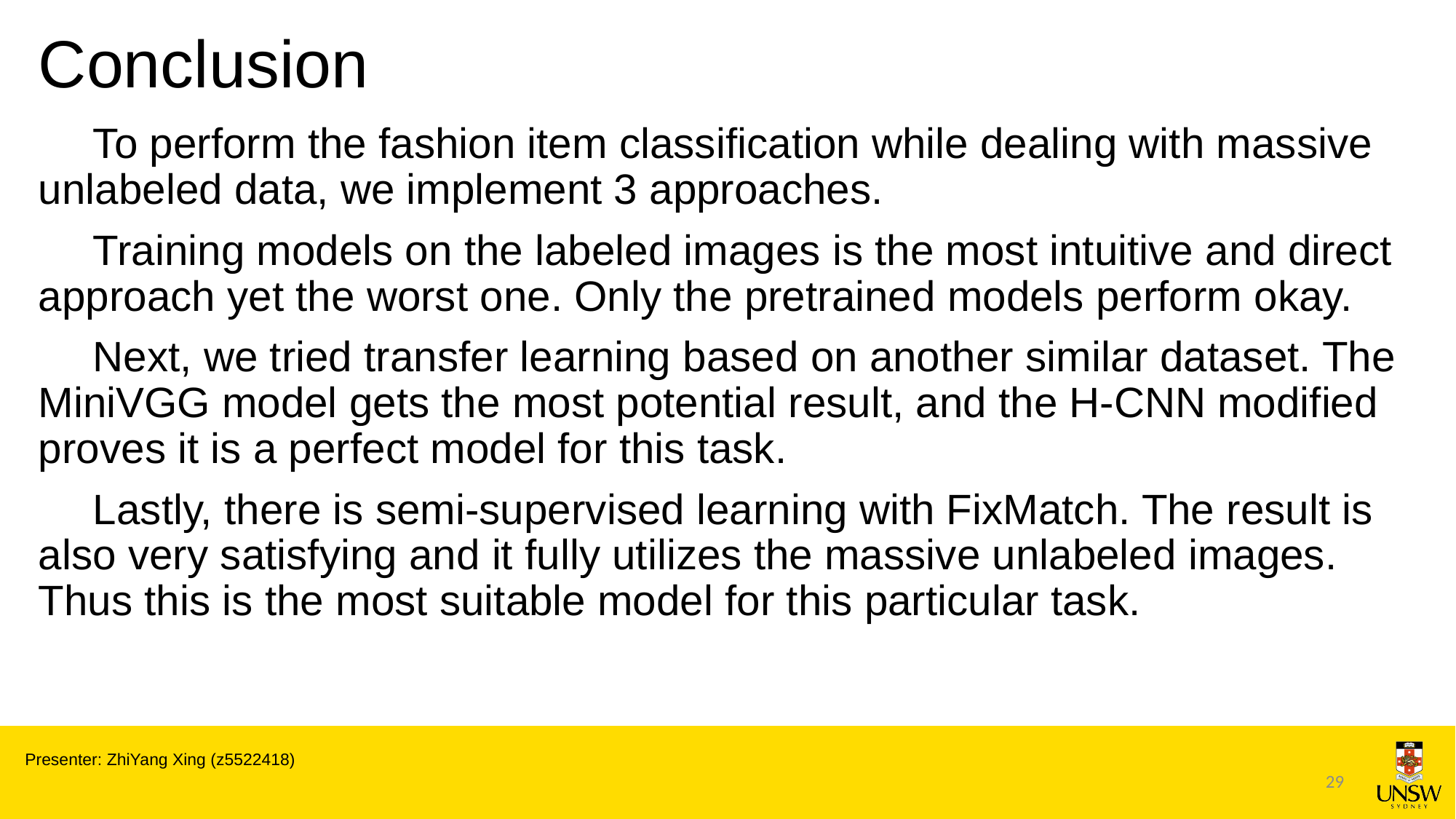

# Conclusion
To perform the fashion item classification while dealing with massive unlabeled data, we implement 3 approaches.
Training models on the labeled images is the most intuitive and direct approach yet the worst one. Only the pretrained models perform okay.
Next, we tried transfer learning based on another similar dataset. The MiniVGG model gets the most potential result, and the H-CNN modified proves it is a perfect model for this task.
Lastly, there is semi-supervised learning with FixMatch. The result is also very satisfying and it fully utilizes the massive unlabeled images. Thus this is the most suitable model for this particular task.
Presenter: ZhiYang Xing (z5522418)
29